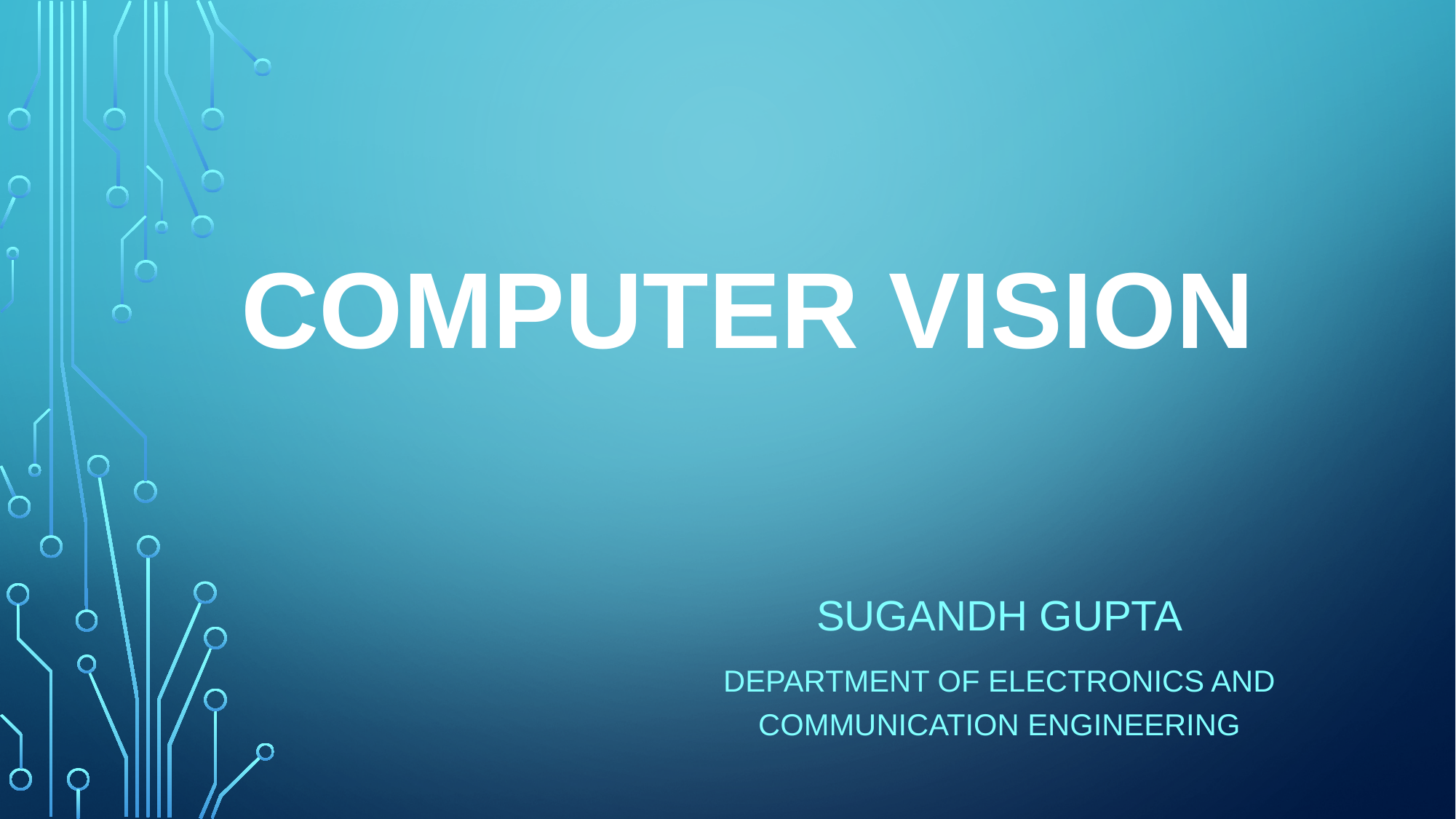

# Computer vision
Sugandh Gupta
Department of electronics and communication engineering